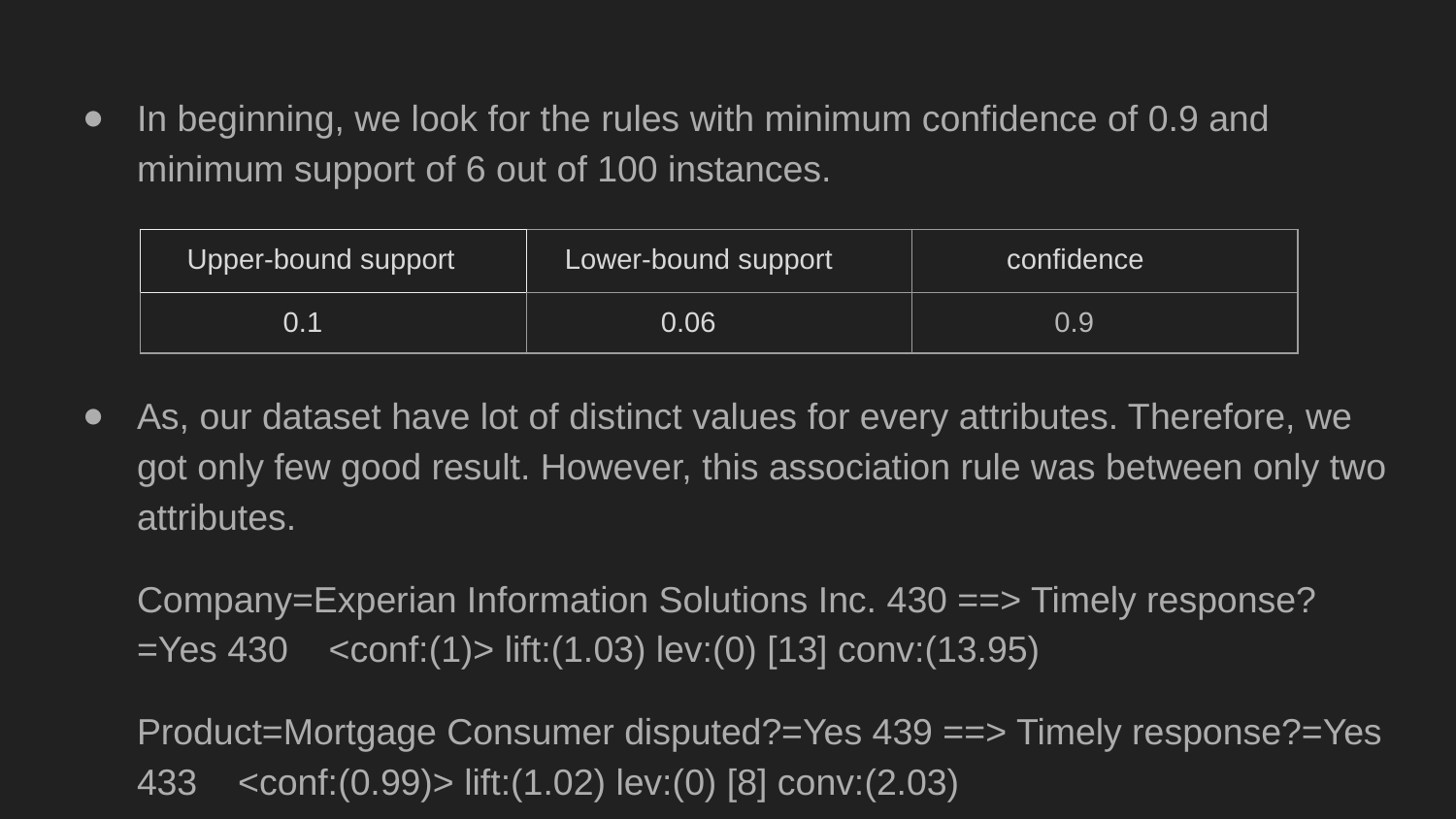

In beginning, we look for the rules with minimum confidence of 0.9 and minimum support of 6 out of 100 instances.

As, our dataset have lot of distinct values for every attributes. Therefore, we got only few good result. However, this association rule was between only two attributes.
Company=Experian Information Solutions Inc. 430 ==> Timely response?=Yes 430    <conf:(1)> lift:(1.03) lev:(0) [13] conv:(13.95)
Product=Mortgage Consumer disputed?=Yes 439 ==> Timely response?=Yes 433    <conf:(0.99)> lift:(1.02) lev:(0) [8] conv:(2.03)
| Upper-bound support | Lower-bound support | confidence |
| --- | --- | --- |
| 0.1 | 0.06 | 0.9 |